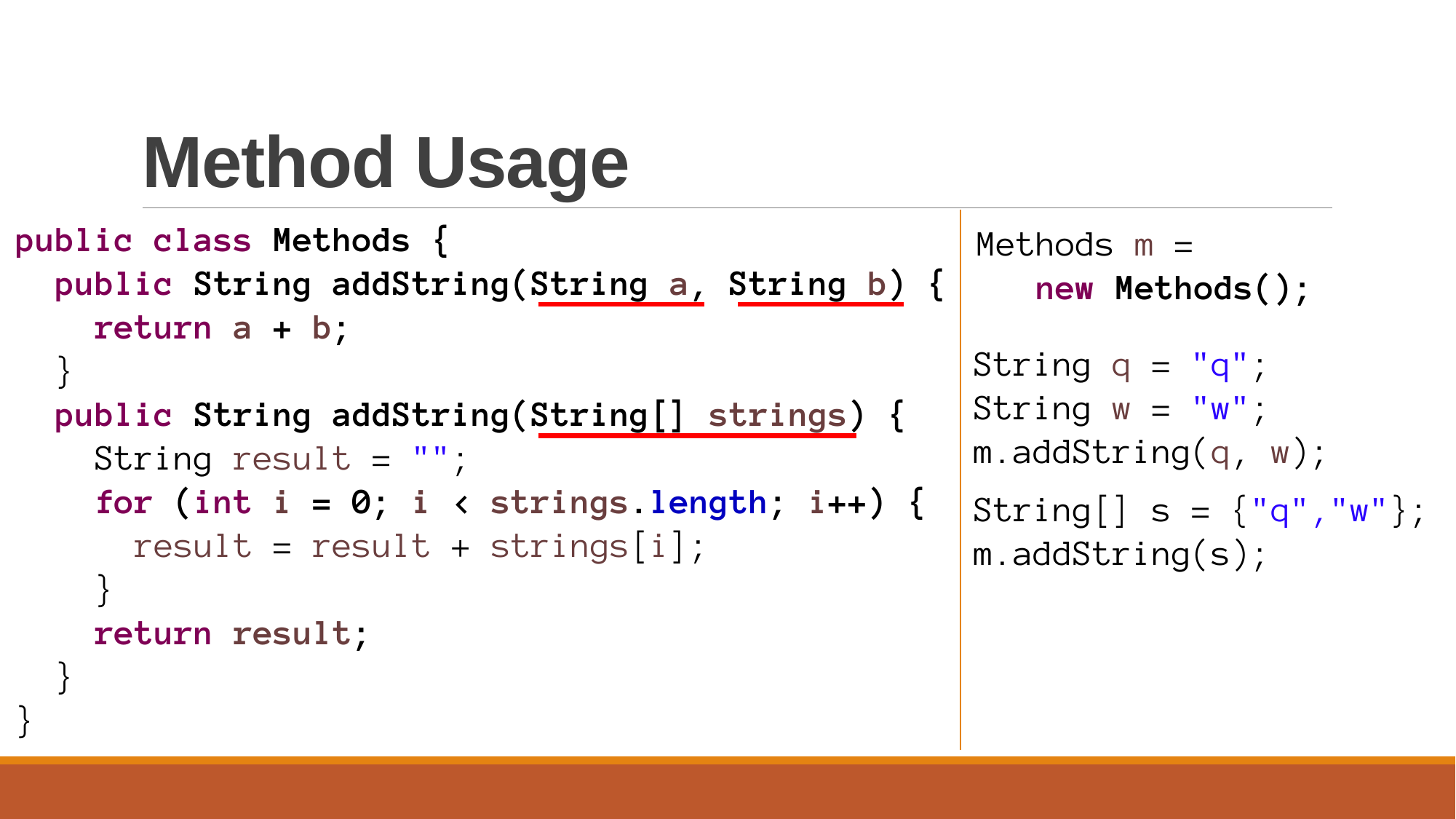

# Method Usage
public class Methods {
  public String addString(String a, String b) {
    return a + b;
  }
  public String addString(String[] strings) {
    String result = "";
    for (int i = 0; i < strings.length; i++) {
      result = result + strings[i];
    }
    return result;
  }
}
Methods m =
   new Methods();
String q = "q";
String w = "w";
m.addString(q, w);
String[] s = {"q","w"};
m.addString(s);